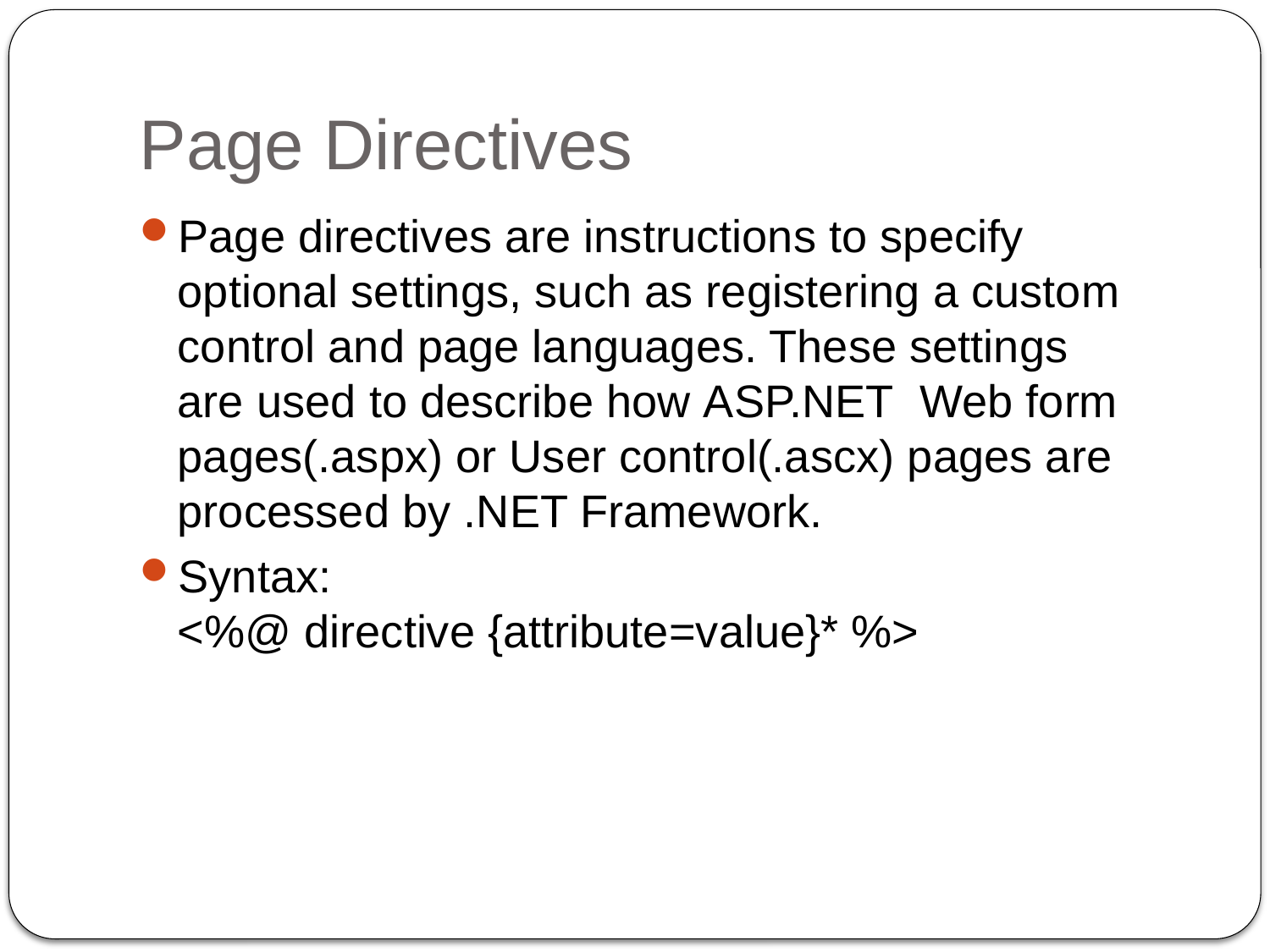

# Page Directives
Page directives are instructions to specify optional settings, such as registering a custom control and page languages. These settings are used to describe how ASP.NET  Web form pages(.aspx) or User control(.ascx) pages are processed by .NET Framework.
Syntax: 
<%@ directive {attribute=value}* %>